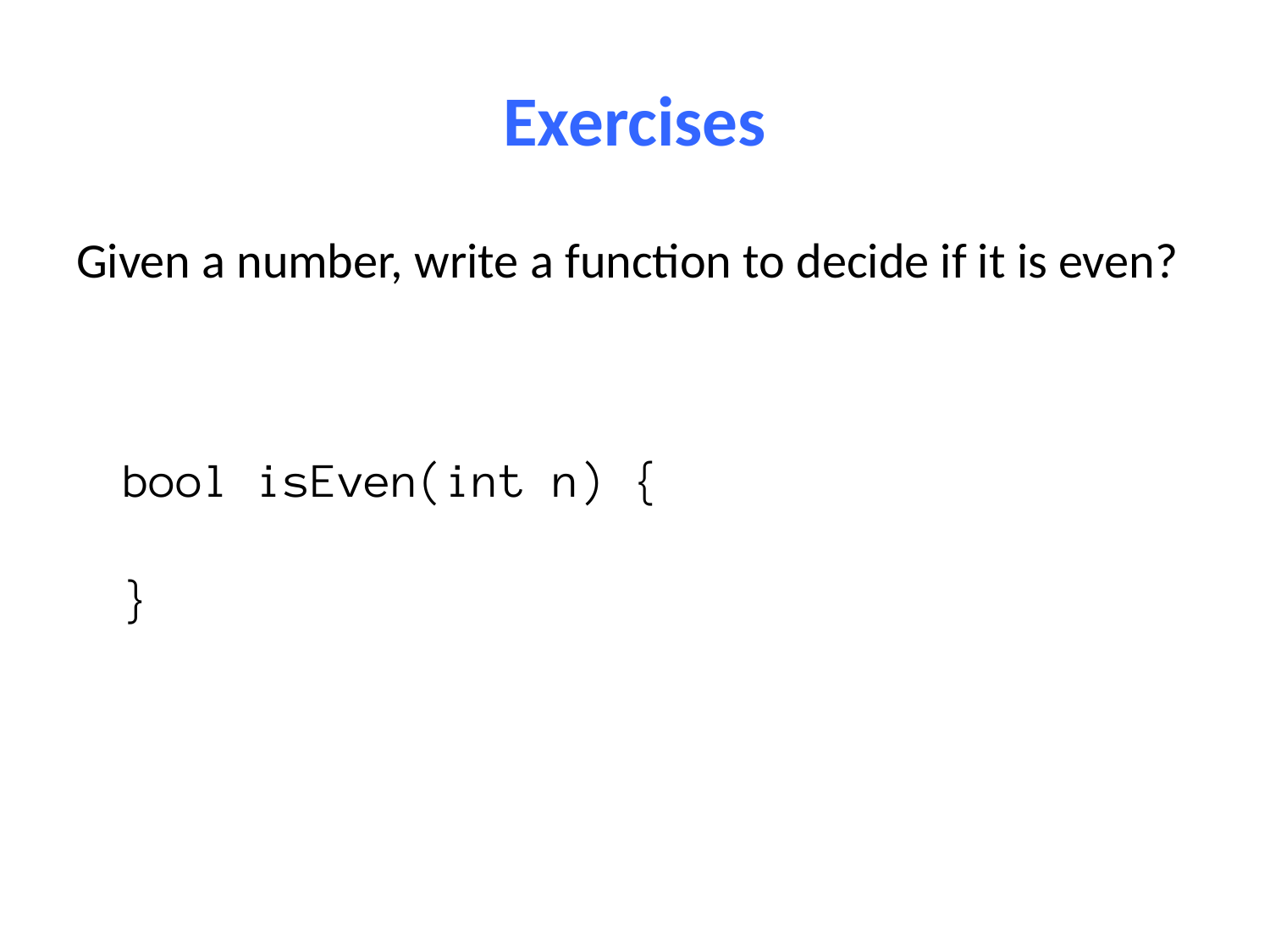

# Exercises
Given a number, write a function to decide if it is even?

bool isEven(int n) {

}